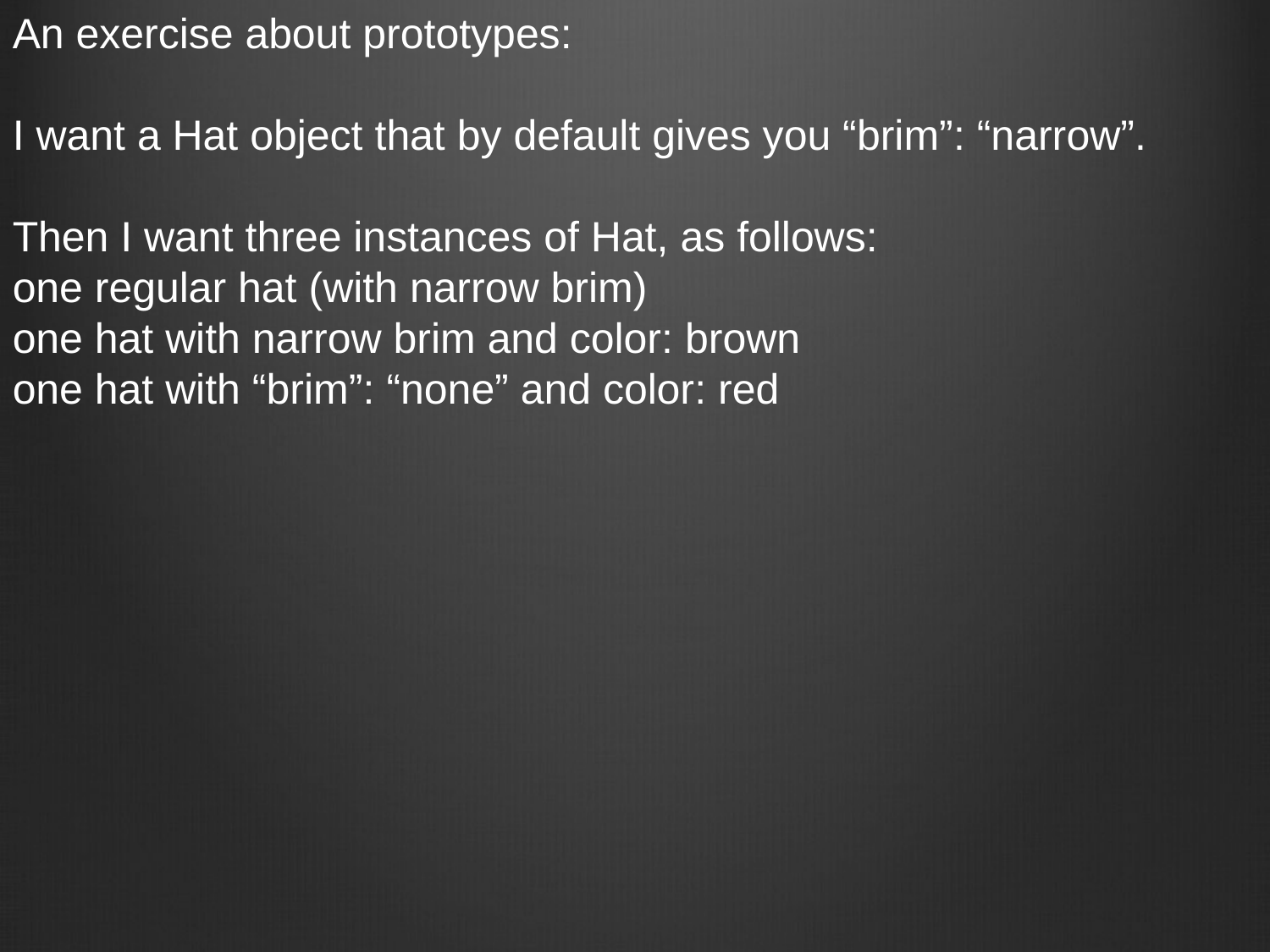

An exercise about prototypes:

I want a Hat object that by default gives you “brim”: “narrow”.

Then I want three instances of Hat, as follows:
one regular hat (with narrow brim)
one hat with narrow brim and color: brown
one hat with “brim”: “none” and color: red